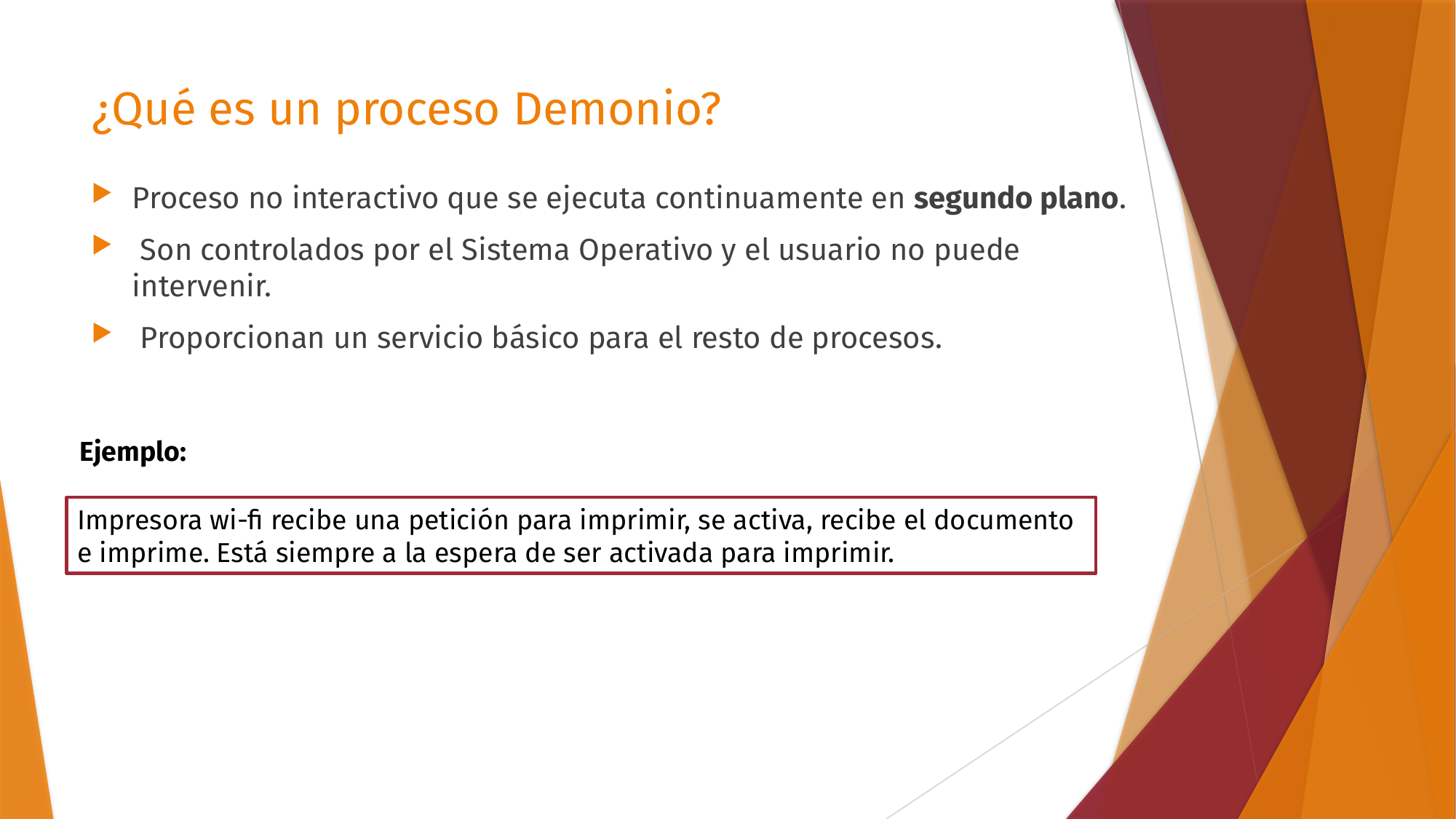

# ¿Qué es un proceso Demonio?
Proceso no interactivo que se ejecuta continuamente en segundo plano.
 Son controlados por el Sistema Operativo y el usuario no puede intervenir.
 Proporcionan un servicio básico para el resto de procesos.

Ejemplo:

Impresora wi-fi recibe una petición para imprimir, se activa, recibe el documento e imprime. Está siempre a la espera de ser activada para imprimir.